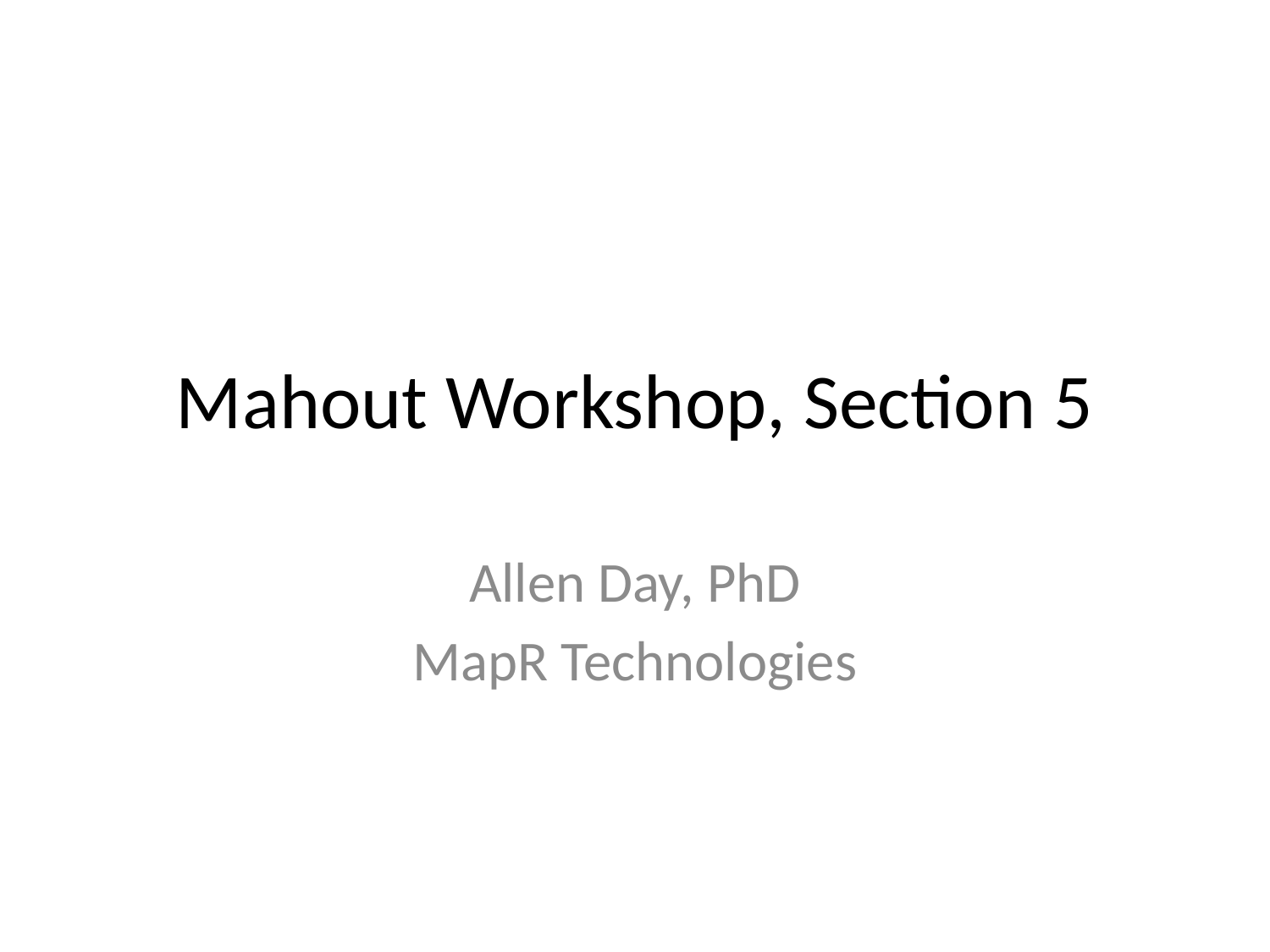

# Mahout Workshop, Section 5
Allen Day, PhD
MapR Technologies